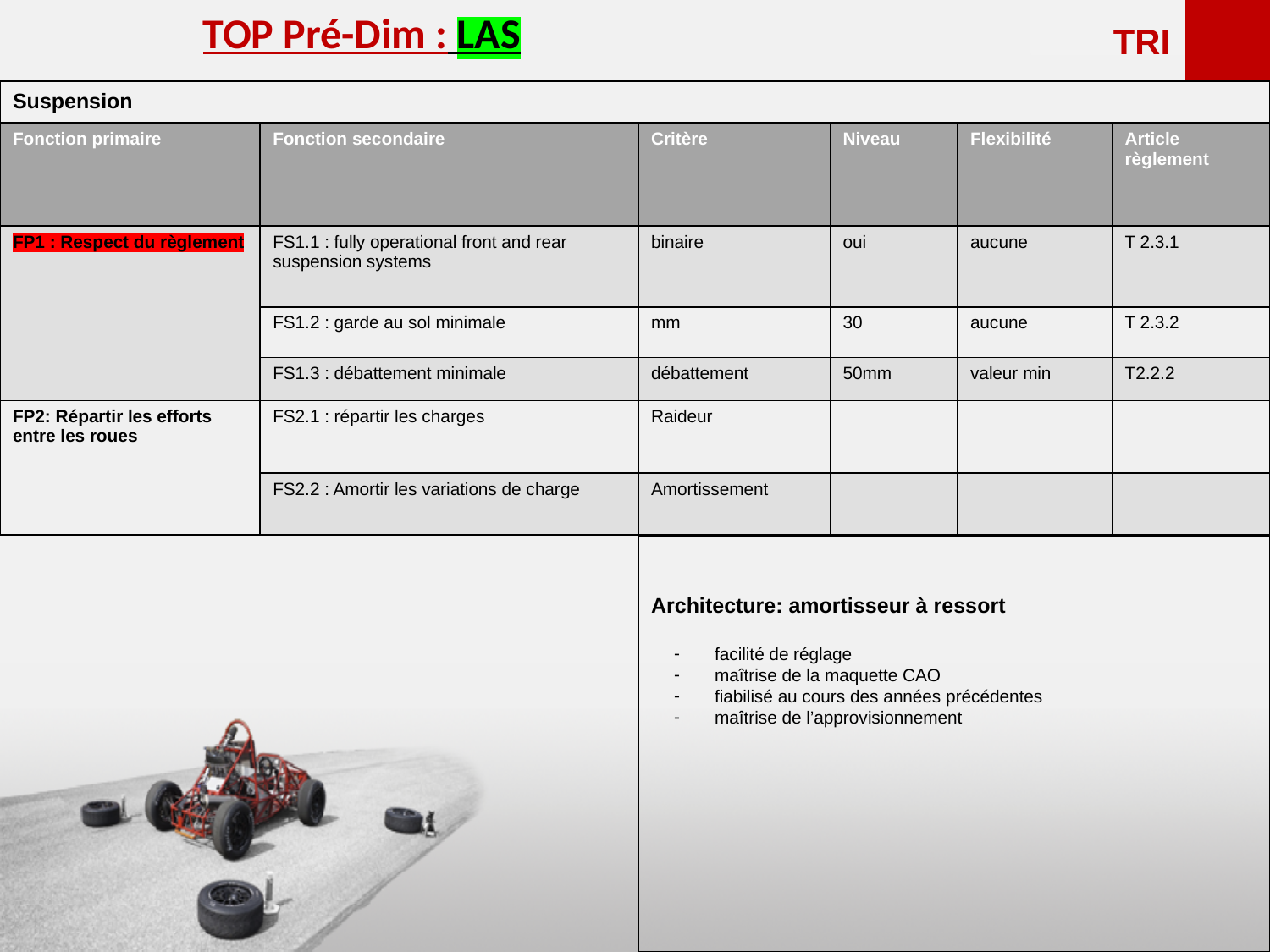

<<<<<<
TOP Pré-Dim : LAS
TRI
Suspension
| Fonction primaire | Fonction secondaire | Critère | Niveau | Flexibilité | Article règlement |
| --- | --- | --- | --- | --- | --- |
| FP1 : Respect du règlement | FS1.1 : fully operational front and rear suspension systems | binaire | oui | aucune | T 2.3.1 |
|  | FS1.2 : garde au sol minimale | mm | 30 | aucune | T 2.3.2 |
|  | FS1.3 : débattement minimale | débattement | 50mm | valeur min | T2.2.2 |
| FP2: Répartir les efforts entre les roues | FS2.1 : répartir les charges | Raideur |  |  |  |
|  | FS2.2 : Amortir les variations de charge | Amortissement |  |  |  |

Architecture: amortisseur à ressort

facilité de réglage
maîtrise de la maquette CAO
fiabilisé au cours des années précédentes
maîtrise de l’approvisionnement